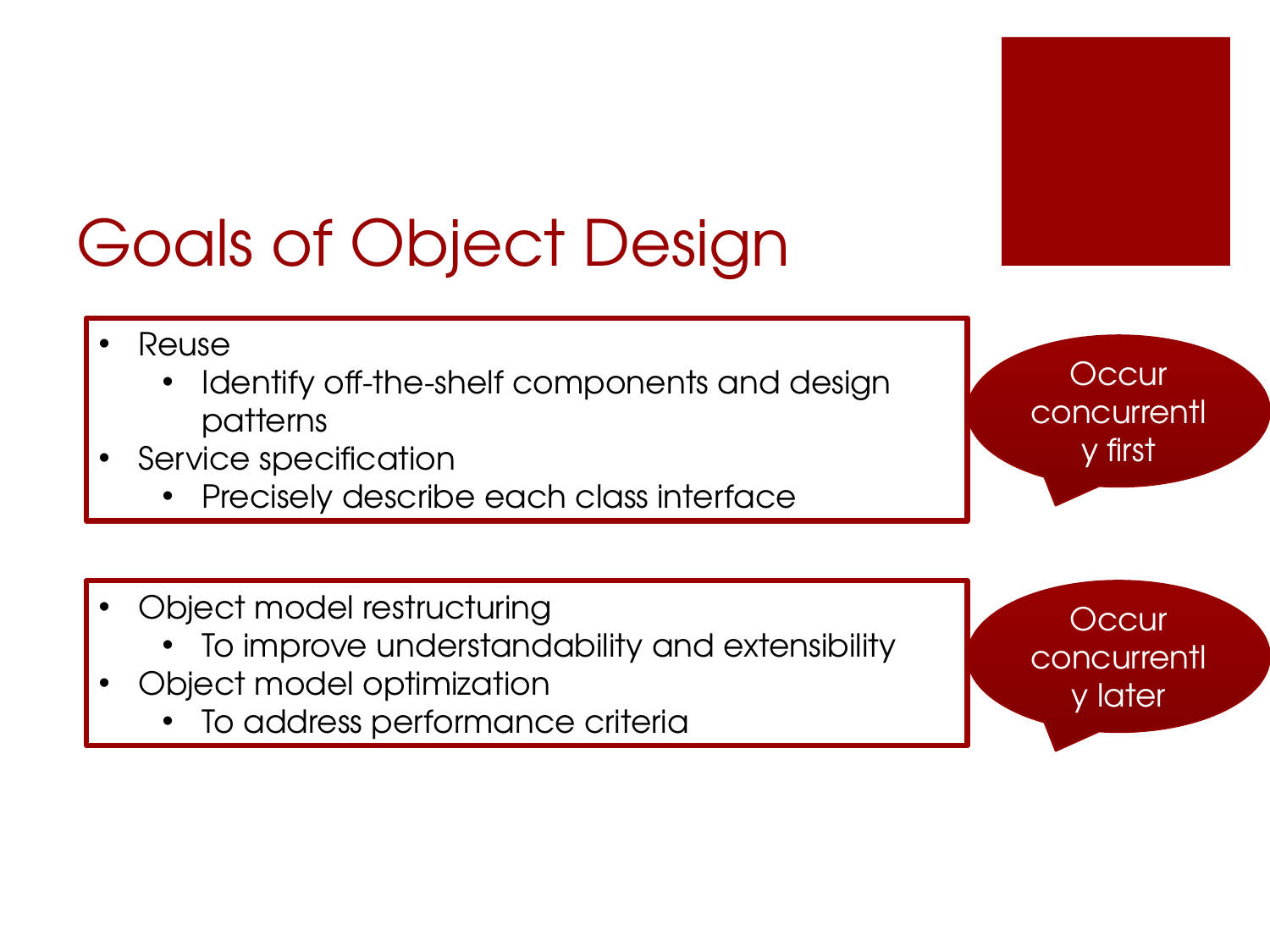

# Goals of Object Design
Reuse
Identify off-the-shelf components and design patterns
Service specification
Precisely describe each class interface
Occur concurrently first
Object model restructuring
To improve understandability and extensibility
Object model optimization
To address performance criteria
Occur concurrently later